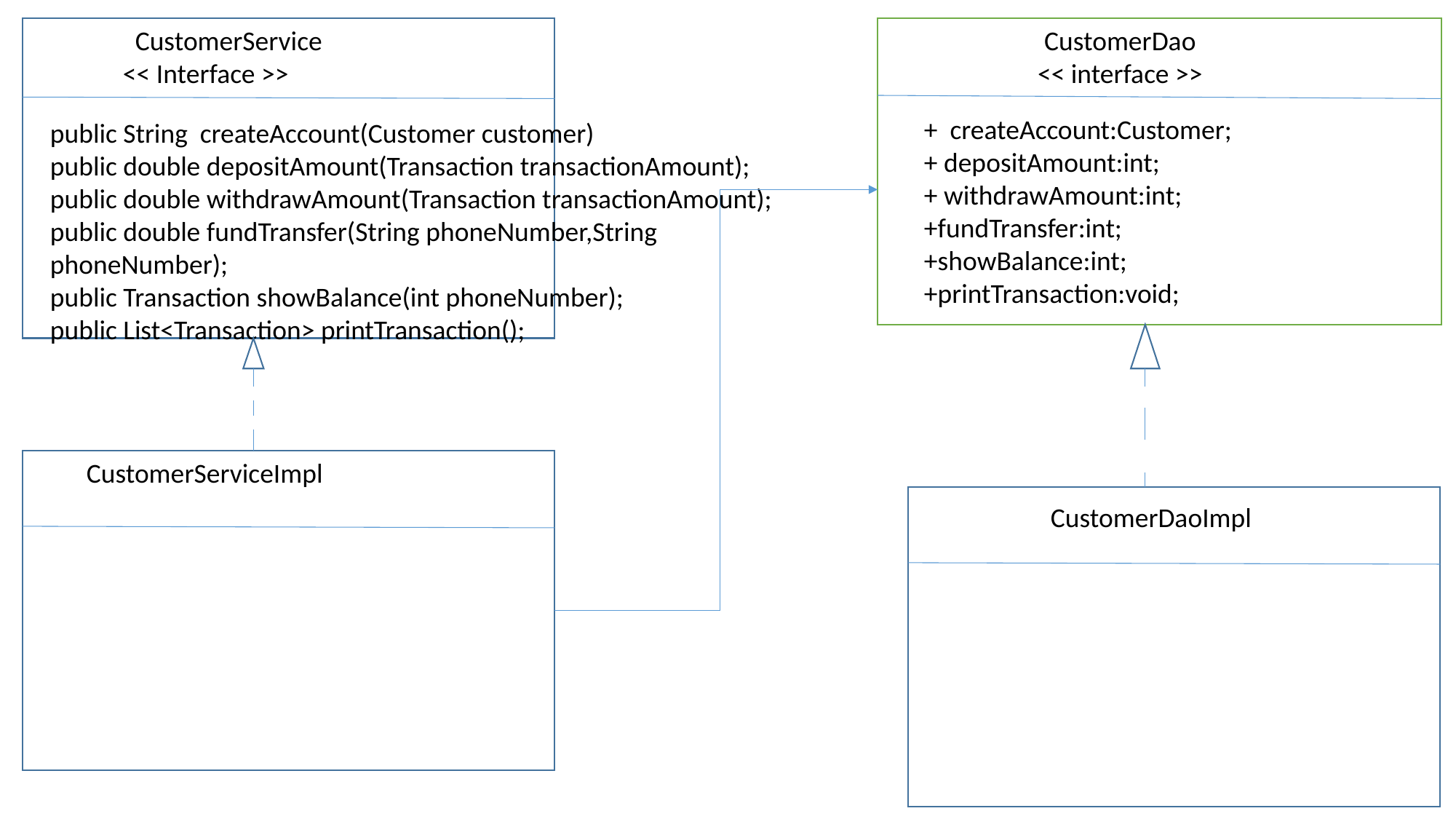

CustomerService
<< Interface >>

CustomerDao
<< interface >>
+  createAccount:Customer;
+ depositAmount:int;
+ withdrawAmount:int;
+fundTransfer:int;
+showBalance:int;
+printTransaction:void;
public String  createAccount(Customer customer)
public double depositAmount(Transaction transactionAmount);
public double withdrawAmount(Transaction transactionAmount);
public double fundTransfer(String phoneNumber,String phoneNumber);
public Transaction showBalance(int phoneNumber);
public List<Transaction> printTransaction();

CustomerServiceImpl

CustomerDaoImpl